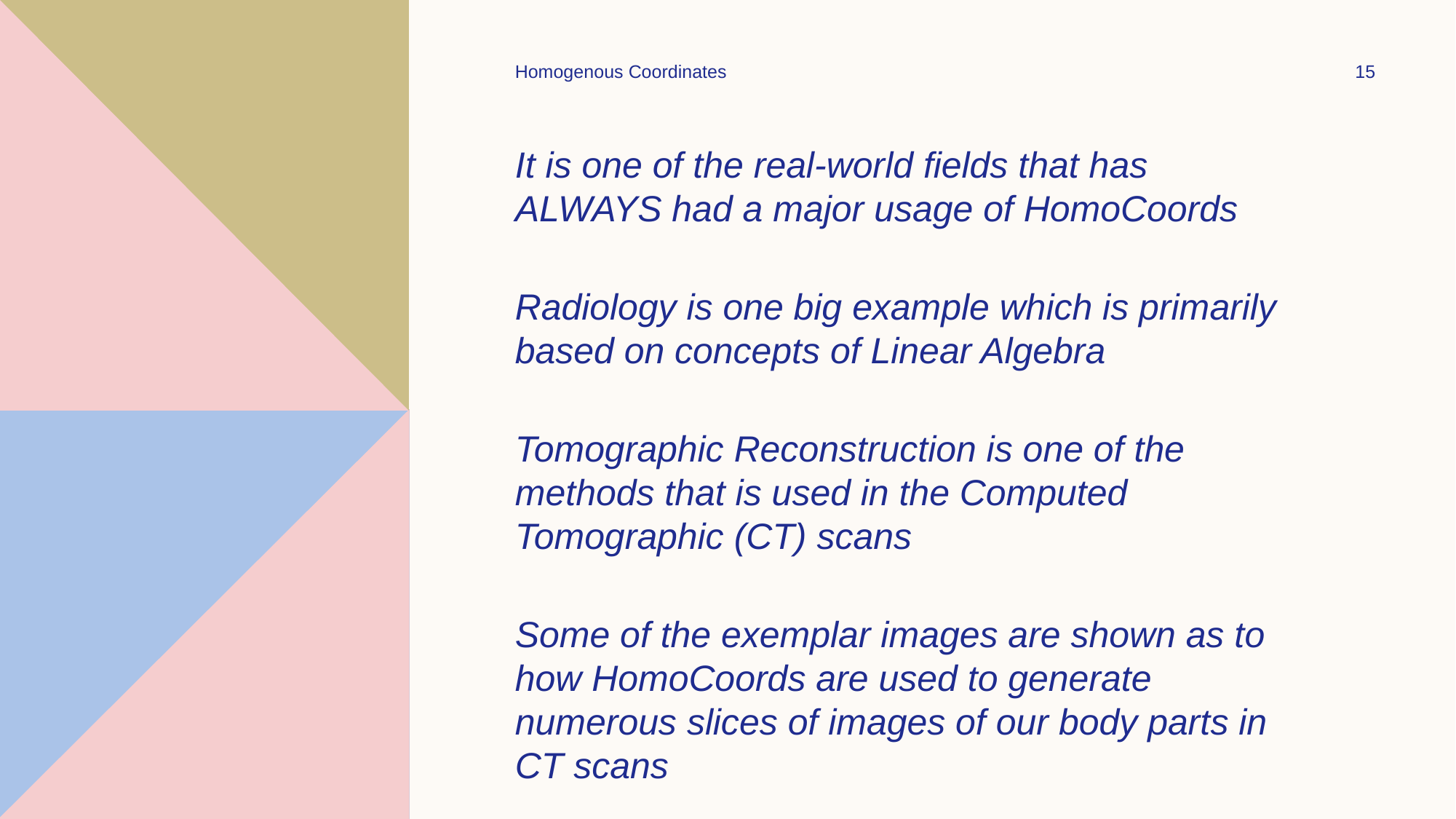

Homogenous Coordinates
15
It is one of the real-world fields that has ALWAYS had a major usage of HomoCoords

Radiology is one big example which is primarily based on concepts of Linear Algebra

Tomographic Reconstruction is one of the methods that is used in the Computed Tomographic (CT) scans

Some of the exemplar images are shown as to how HomoCoords are used to generate numerous slices of images of our body parts in CT scans